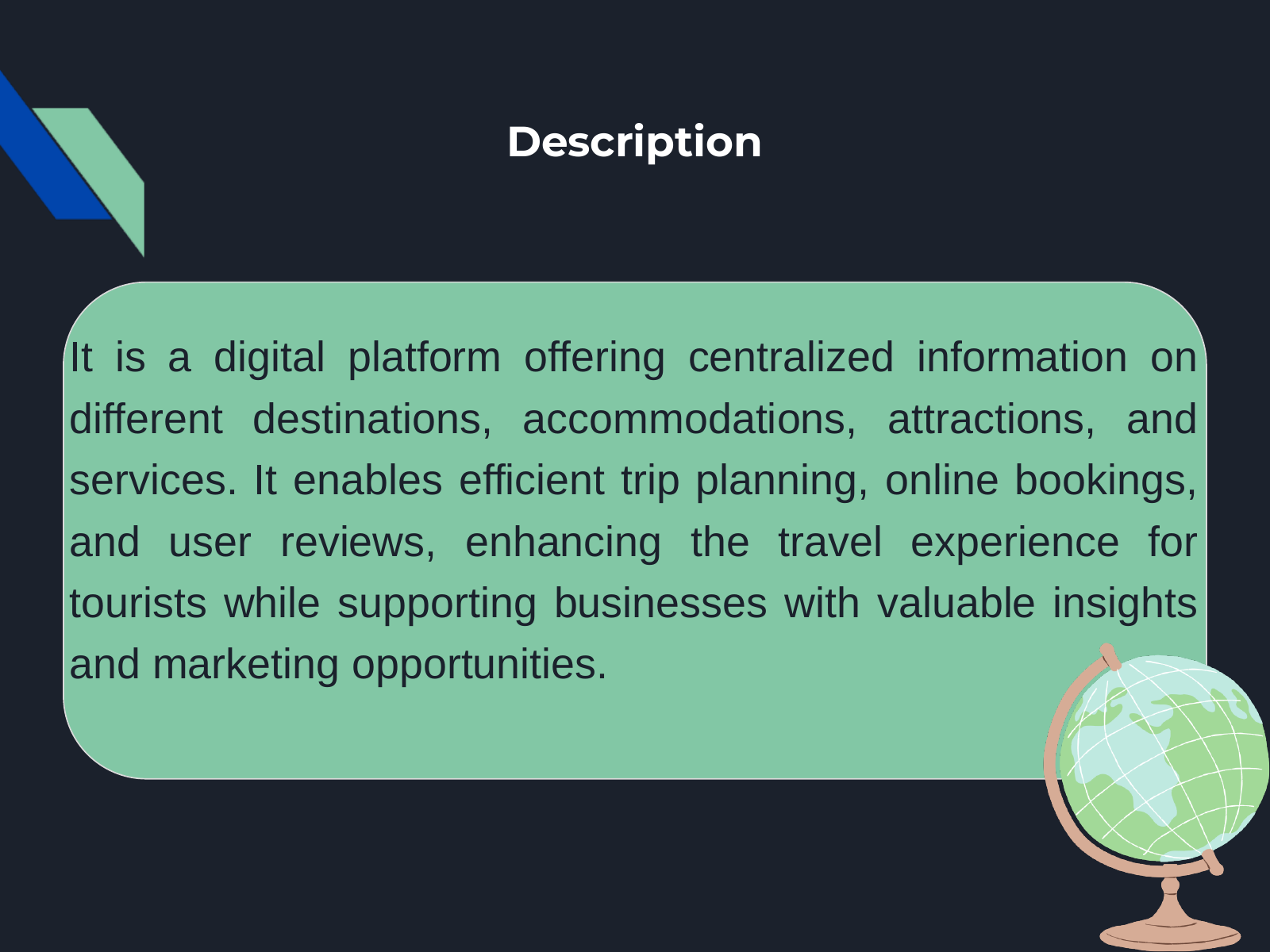

Description

It is a digital platform offering centralized information on different destinations, accommodations, attractions, and services. It enables efficient trip planning, online bookings, and user reviews, enhancing the travel experience for tourists while supporting businesses with valuable insights and marketing opportunities.